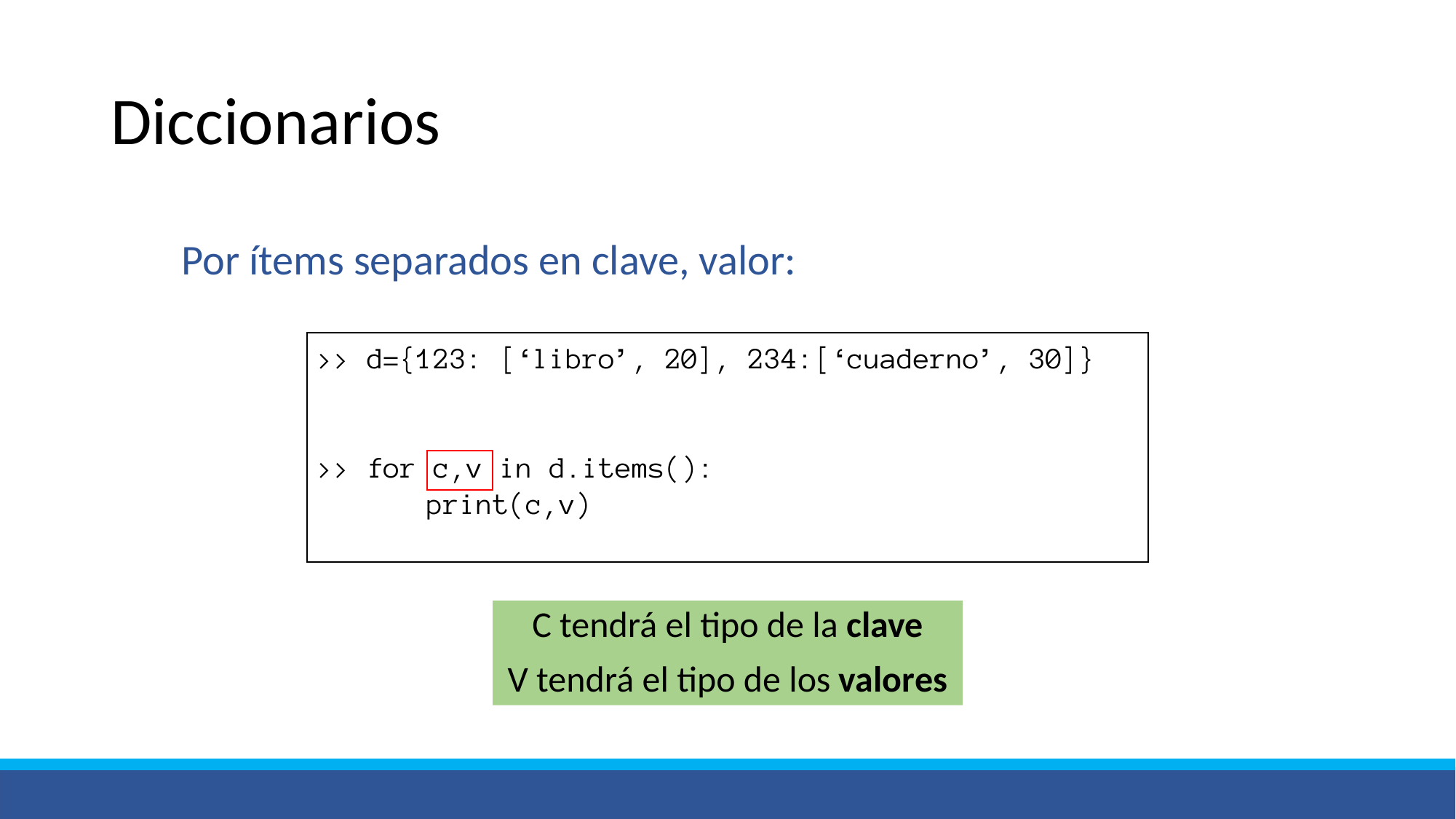

# Diccionarios
Por ítems separados en clave, valor:
>> d={123: [‘libro’, 20], 234:[‘cuaderno’, 30]}

>> for c,v in d.items():
	print(c,v)

C tendrá el tipo de la clave
V tendrá el tipo de los valores